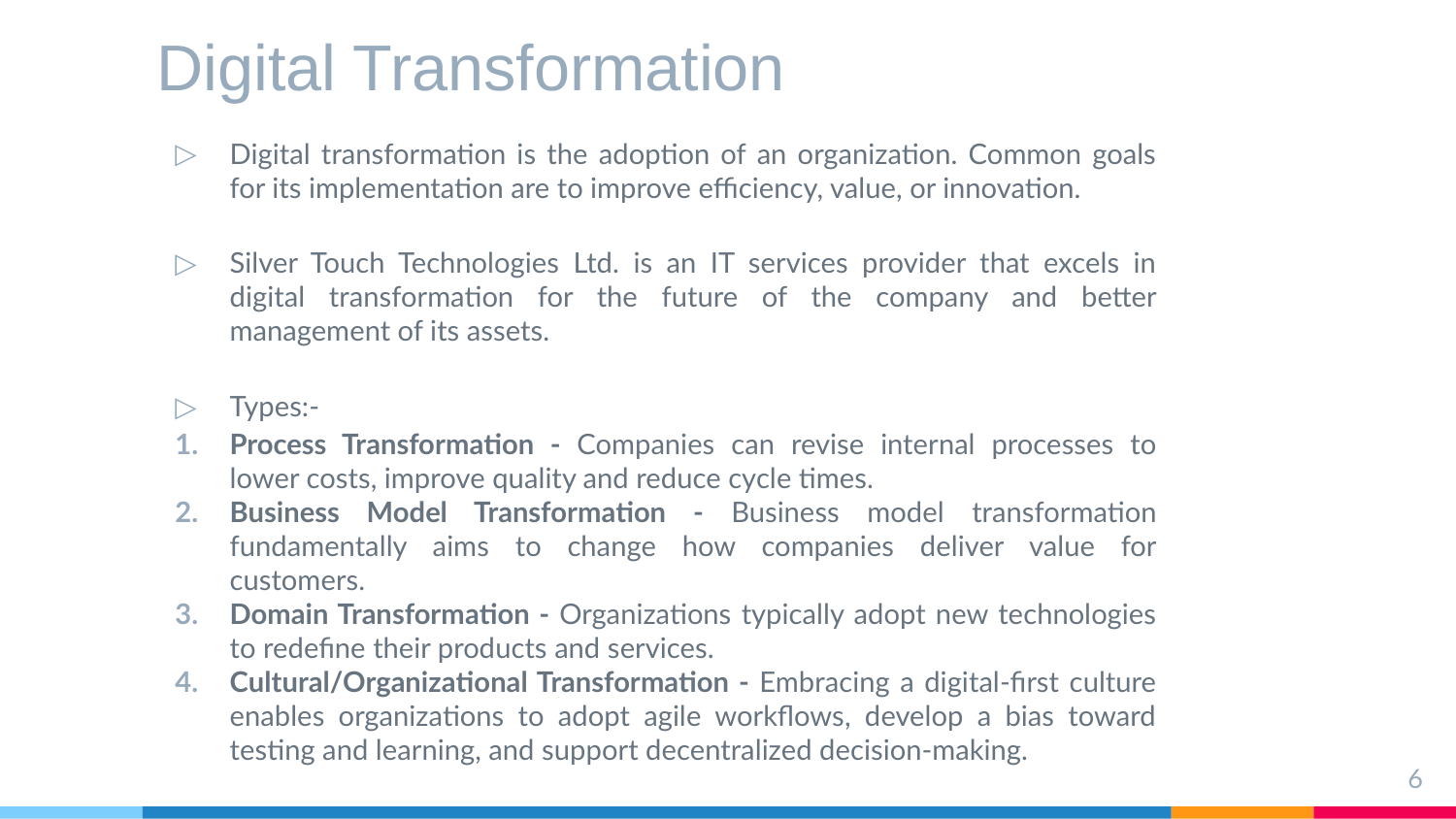

# Digital Transformation

Digital transformation is the adoption of an organization. Common goals for its implementation are to improve efficiency, value, or innovation.

Silver Touch Technologies Ltd. is an IT services provider that excels in digital transformation for the future of the company and better management of its assets.

Types:-
Process Transformation - Companies can revise internal processes to lower costs, improve quality and reduce cycle times.
Business Model Transformation - Business model transformation fundamentally aims to change how companies deliver value for customers.
Domain Transformation - Organizations typically adopt new technologies to redefine their products and services.
Cultural/Organizational Transformation - Embracing a digital-first culture enables organizations to adopt agile workflows, develop a bias toward testing and learning, and support decentralized decision-making.

6